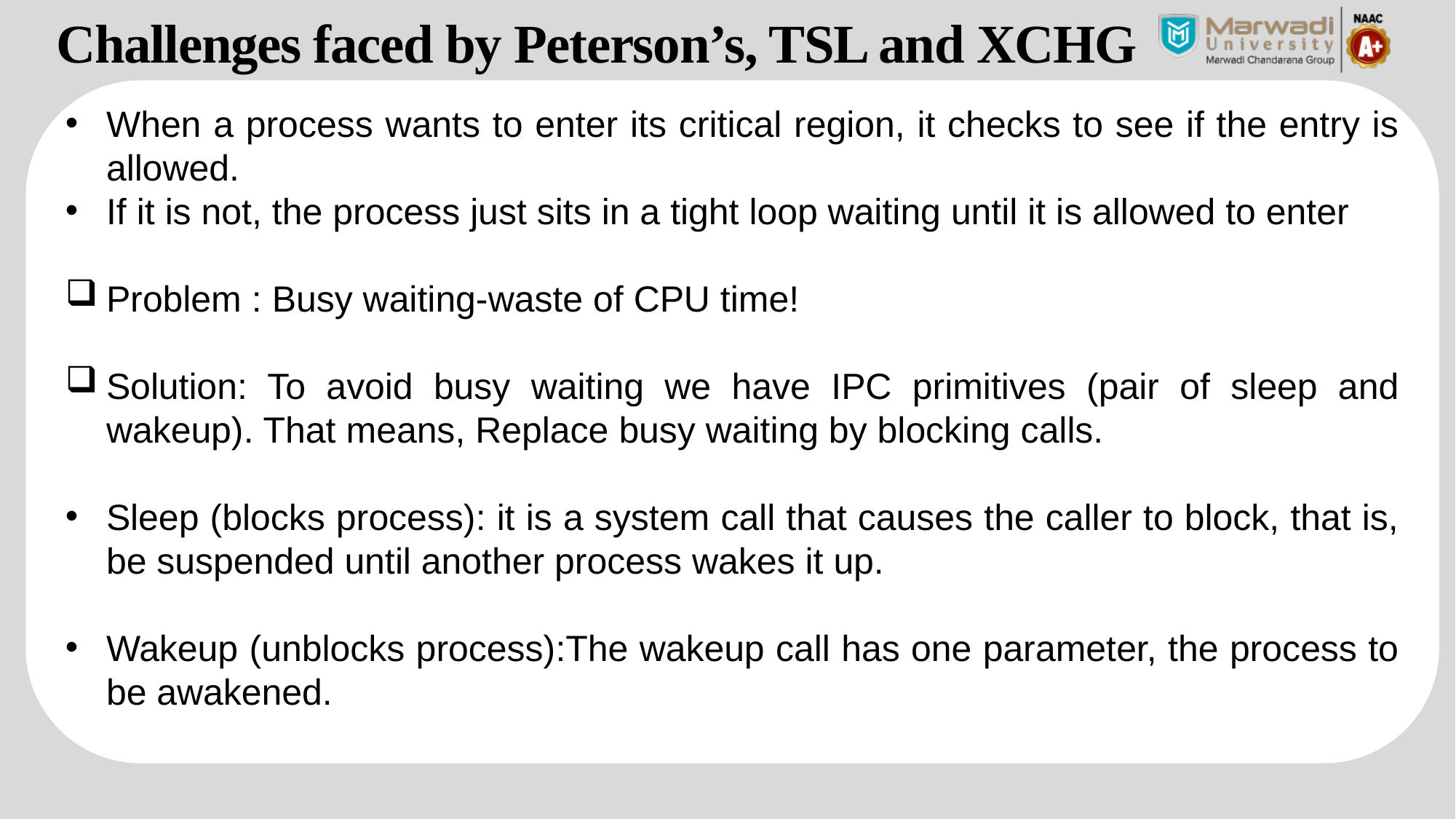

Challenges faced by Peterson’s, TSL and XCHG
When a process wants to enter its critical region, it checks to see if the entry is allowed.
If it is not, the process just sits in a tight loop waiting until it is allowed to enter

Problem : Busy waiting-waste of CPU time!

Solution: To avoid busy waiting we have IPC primitives (pair of sleep and wakeup). That means, Replace busy waiting by blocking calls.

Sleep (blocks process): it is a system call that causes the caller to block, that is, be suspended until another process wakes it up.

Wakeup (unblocks process):The wakeup call has one parameter, the process to be awakened.